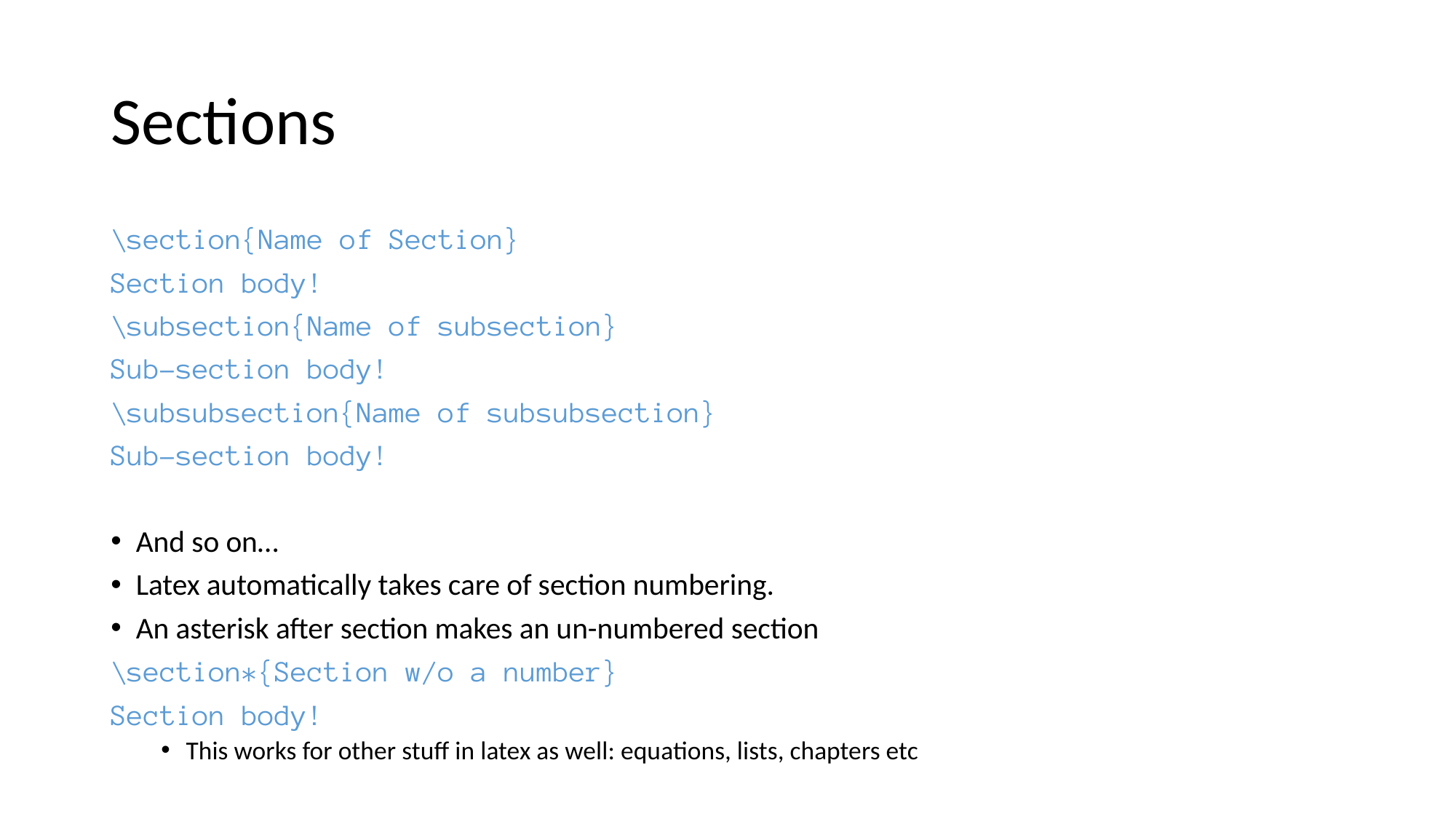

# Sections
\section{Name of Section}
Section body!
\subsection{Name of subsection}
Sub-section body!
\subsubsection{Name of subsubsection}
Sub-section body!

And so on…
Latex automatically takes care of section numbering.
An asterisk after section makes an un-numbered section
\section*{Section w/o a number}
Section body!
This works for other stuff in latex as well: equations, lists, chapters etc